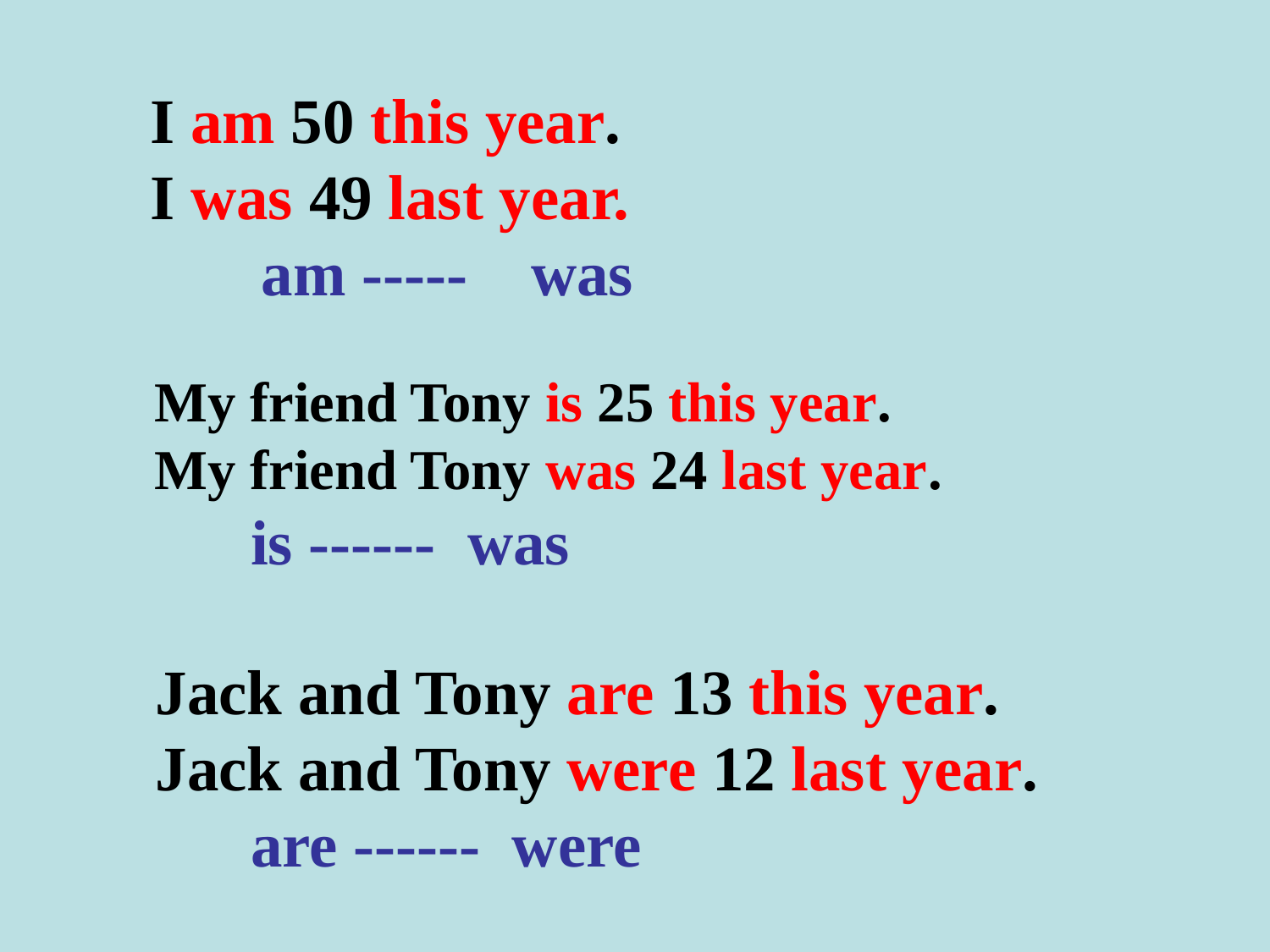

I am 50 this year.
I was 49 last year.
       am -----    was
          My friend Tony is 25 this year.
          My friend Tony was 24 last year.
               is ------  was

         Jack and Tony are 13 this year.
         Jack and Tony were 12 last year.
               are ------  were